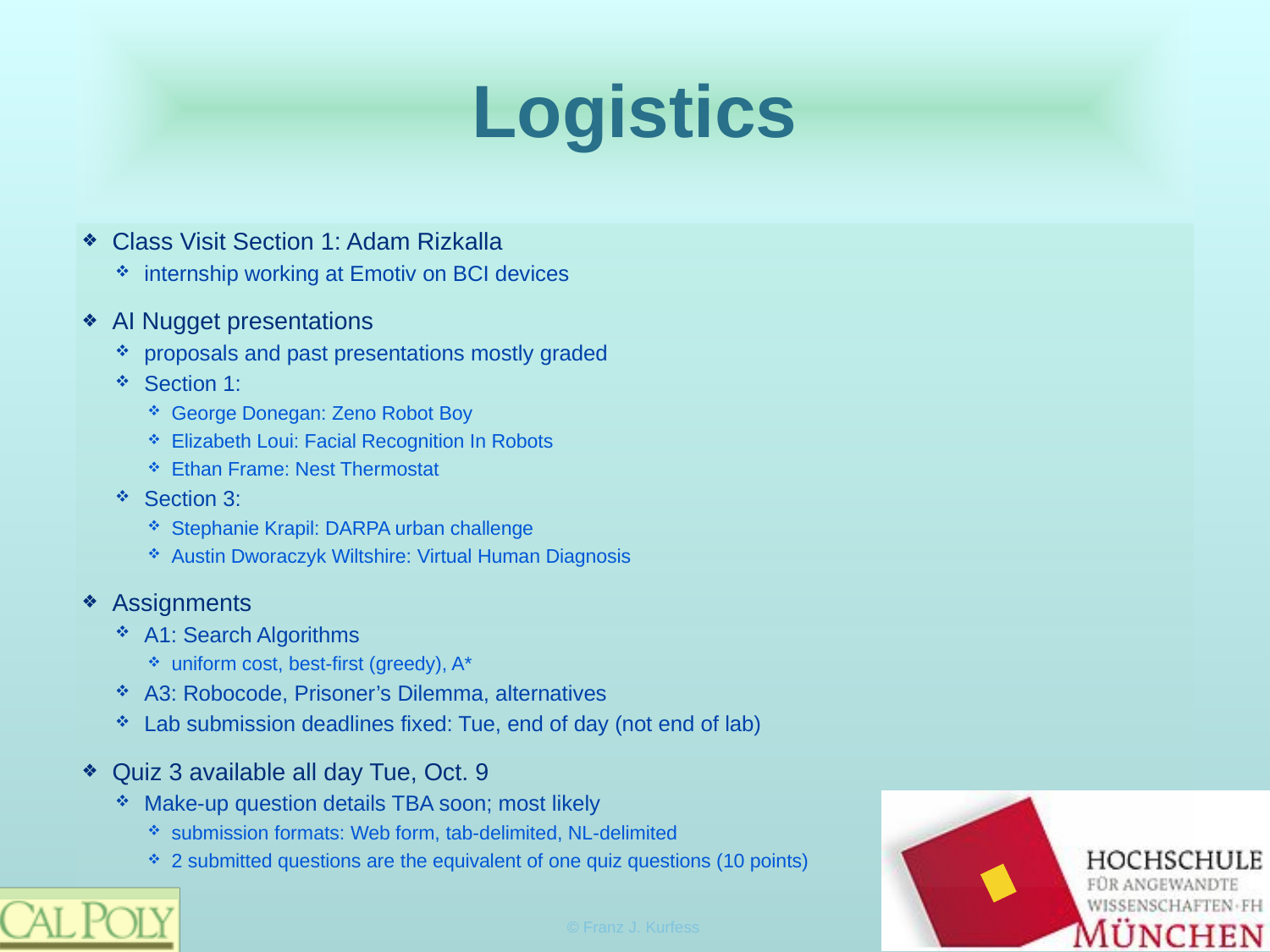

# Logistics
Class Visit Section 1: Adam Rizkalla
internship working at Emotiv on BCI devices
AI Nugget presentations
proposals and past presentations mostly graded
Section 1:
George Donegan: Zeno Robot Boy
Elizabeth Loui: Facial Recognition In Robots
Ethan Frame: Nest Thermostat
Section 3:
Stephanie Krapil: DARPA urban challenge
Austin Dworaczyk Wiltshire: Virtual Human Diagnosis
Assignments
A1: Search Algorithms
uniform cost, best-first (greedy), A*
A3: Robocode, Prisoner’s Dilemma, alternatives
Lab submission deadlines fixed: Tue, end of day (not end of lab)
Quiz 3 available all day Tue, Oct. 9
Make-up question details TBA soon; most likely
submission formats: Web form, tab-delimited, NL-delimited
2 submitted questions are the equivalent of one quiz questions (10 points)
110